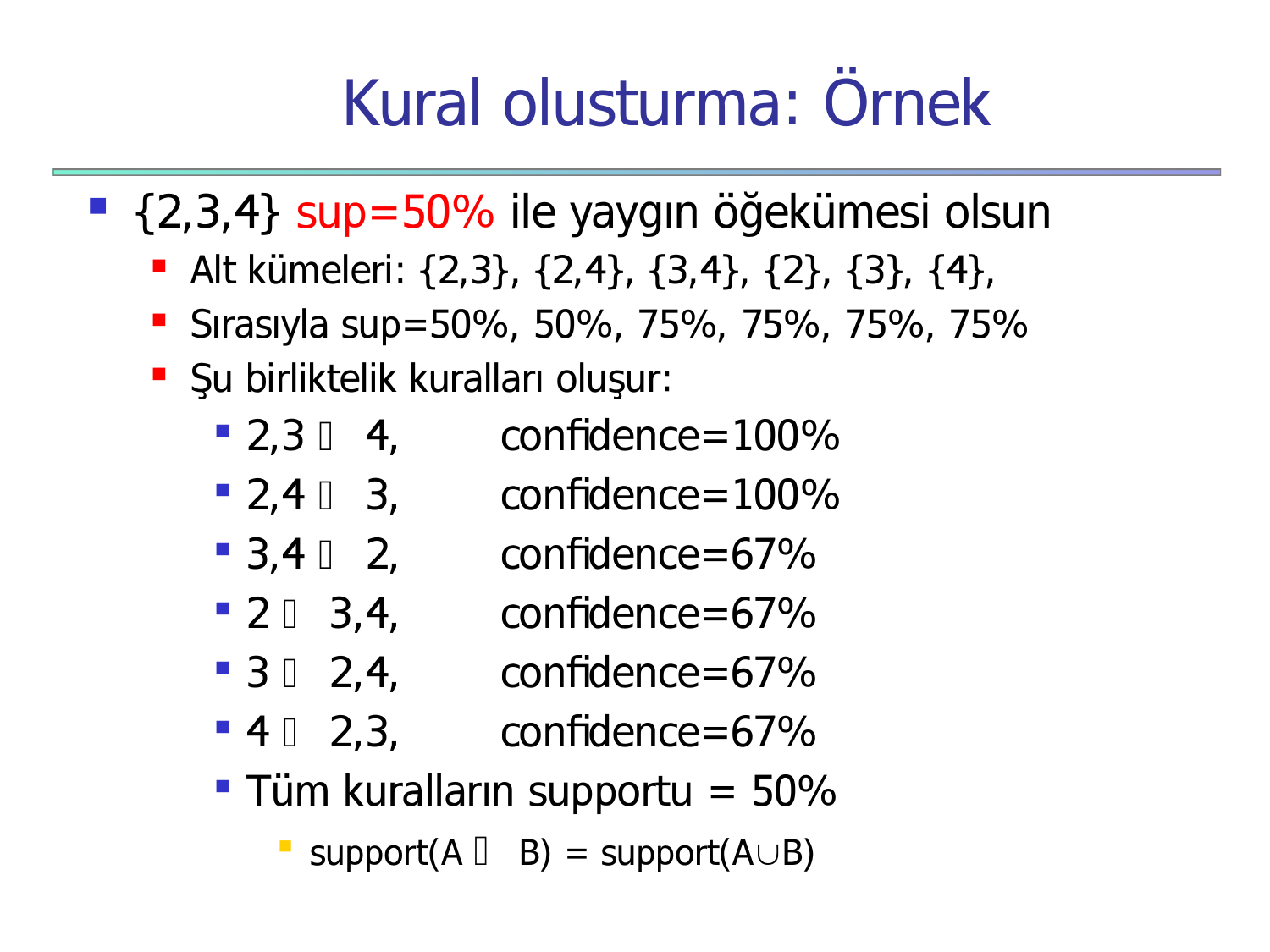

# Kural olusturma: Örnek
{2,3,4} sup=50% ile yaygın öğekümesi olsun
Alt kümeleri: {2,3}, {2,4}, {3,4}, {2}, {3}, {4},
Sırasıyla sup=50%, 50%, 75%, 75%, 75%, 75%
Şu birliktelik kuralları oluşur:
2,3 → 4, 	confidence=100%
2,4 → 3, 	confidence=100%
3,4 → 2, 	confidence=67%
2 → 3,4, 	confidence=67%
3 → 2,4, 	confidence=67%
4 → 2,3, 	confidence=67%
Tüm kuralların supportu = 50%
support(A → B) = support(A∪B)